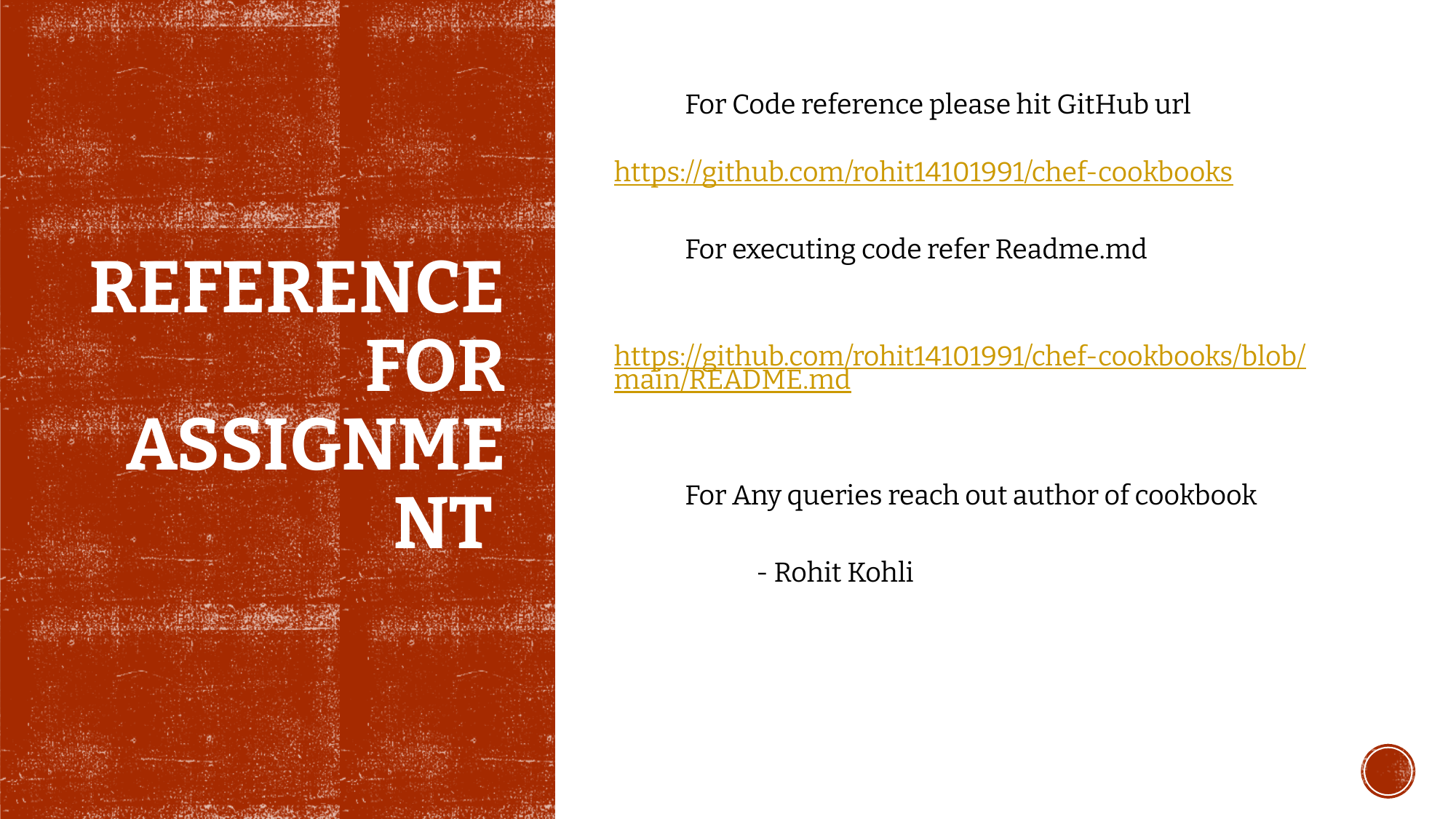

For Code reference please hit GitHub url
                           https://github.com/rohit14101991/chef-cookbooks

             For executing code refer Readme.md

     https://github.com/rohit14101991/chef-cookbooks/blob/main/README.md

             For Any queries reach out author of cookbook

                          - Rohit Kohli

# Reference for Assignment